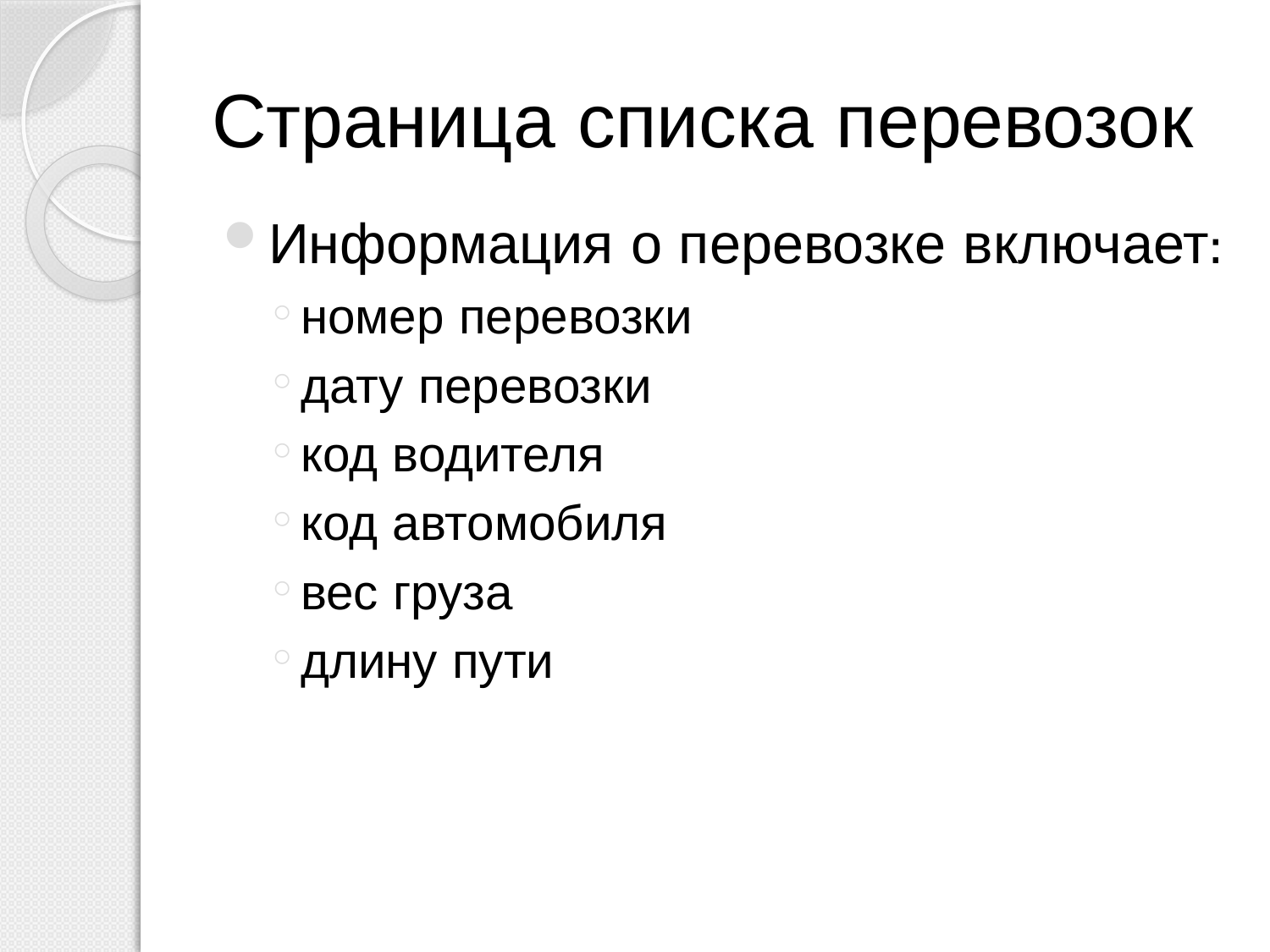

# Страница списка перевозок
Информация о перевозке включает:
номер перевозки
дату перевозки
код водителя
код автомобиля
вес груза
длину пути